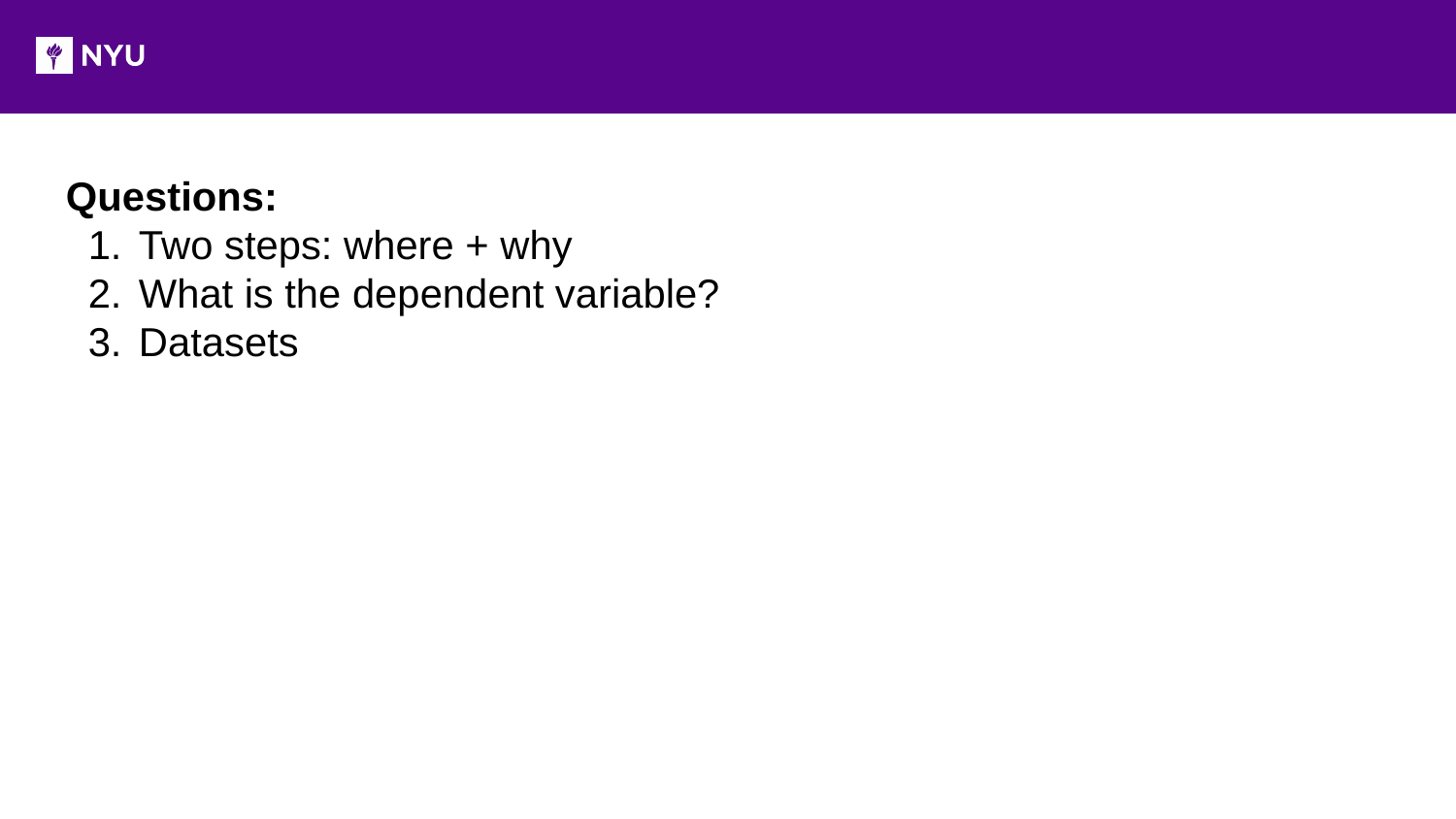

Questions:
Two steps: where + why
What is the dependent variable?
Datasets